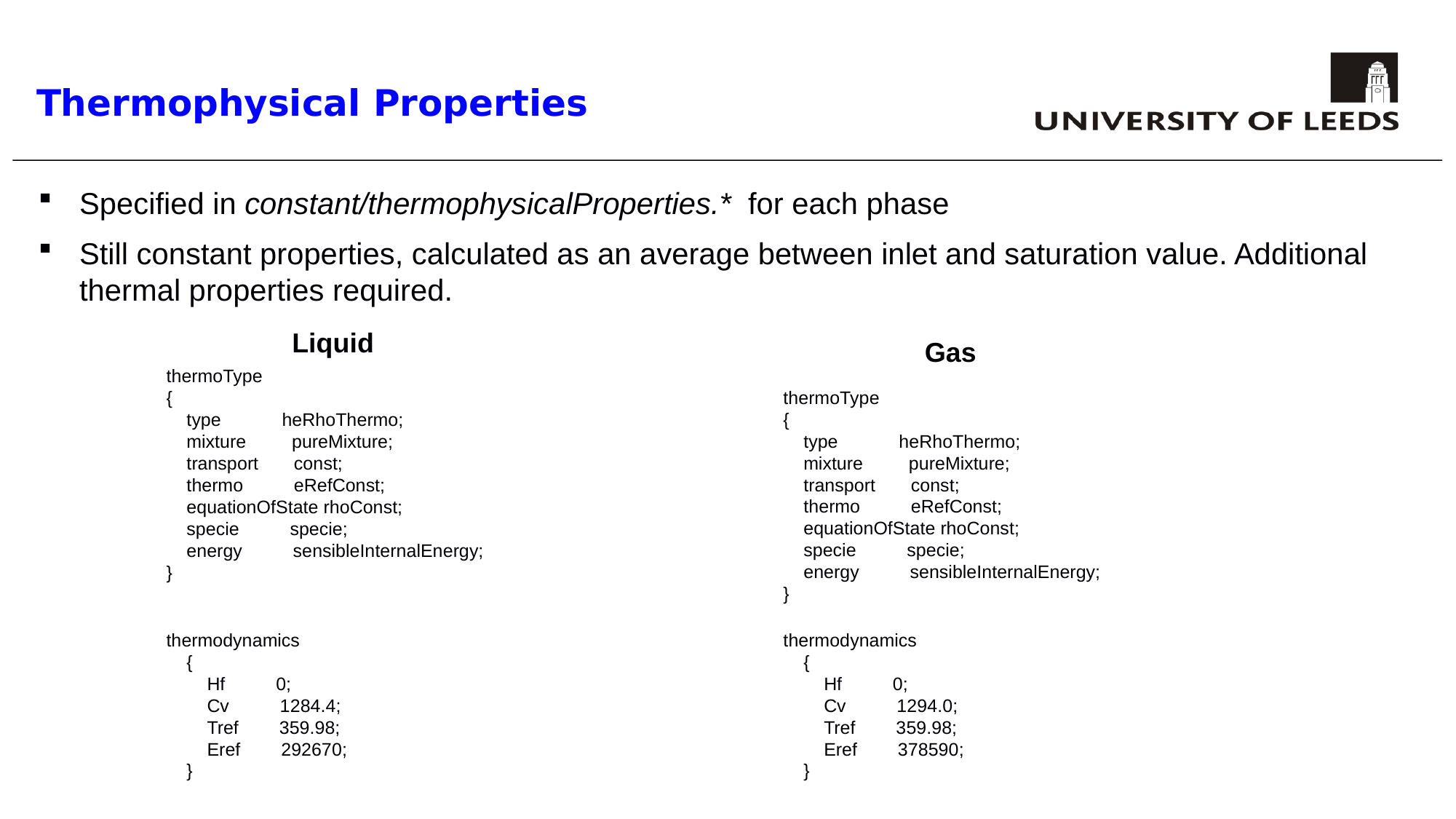

# Thermophysical Properties
Specified in constant/thermophysicalProperties.*  for each phase
Still constant properties, calculated as an average between inlet and saturation value. Additional thermal properties required.

Liquid
Gas
thermoType
{
    type            heRhoThermo;
    mixture         pureMixture;
    transport       const;
    thermo          eRefConst;
    equationOfState rhoConst;
    specie          specie;
    energy          sensibleInternalEnergy;
}
thermoType
{
    type            heRhoThermo;
    mixture         pureMixture;
    transport       const;
    thermo          eRefConst;
    equationOfState rhoConst;
    specie          specie;
    energy          sensibleInternalEnergy;
}
thermodynamics
    {
        Hf          0;
        Cv          1294.0;
        Tref        359.98;
        Eref        378590;
    }
thermodynamics
    {
        Hf          0;
        Cv          1284.4;
        Tref        359.98;
        Eref        292670;
    }